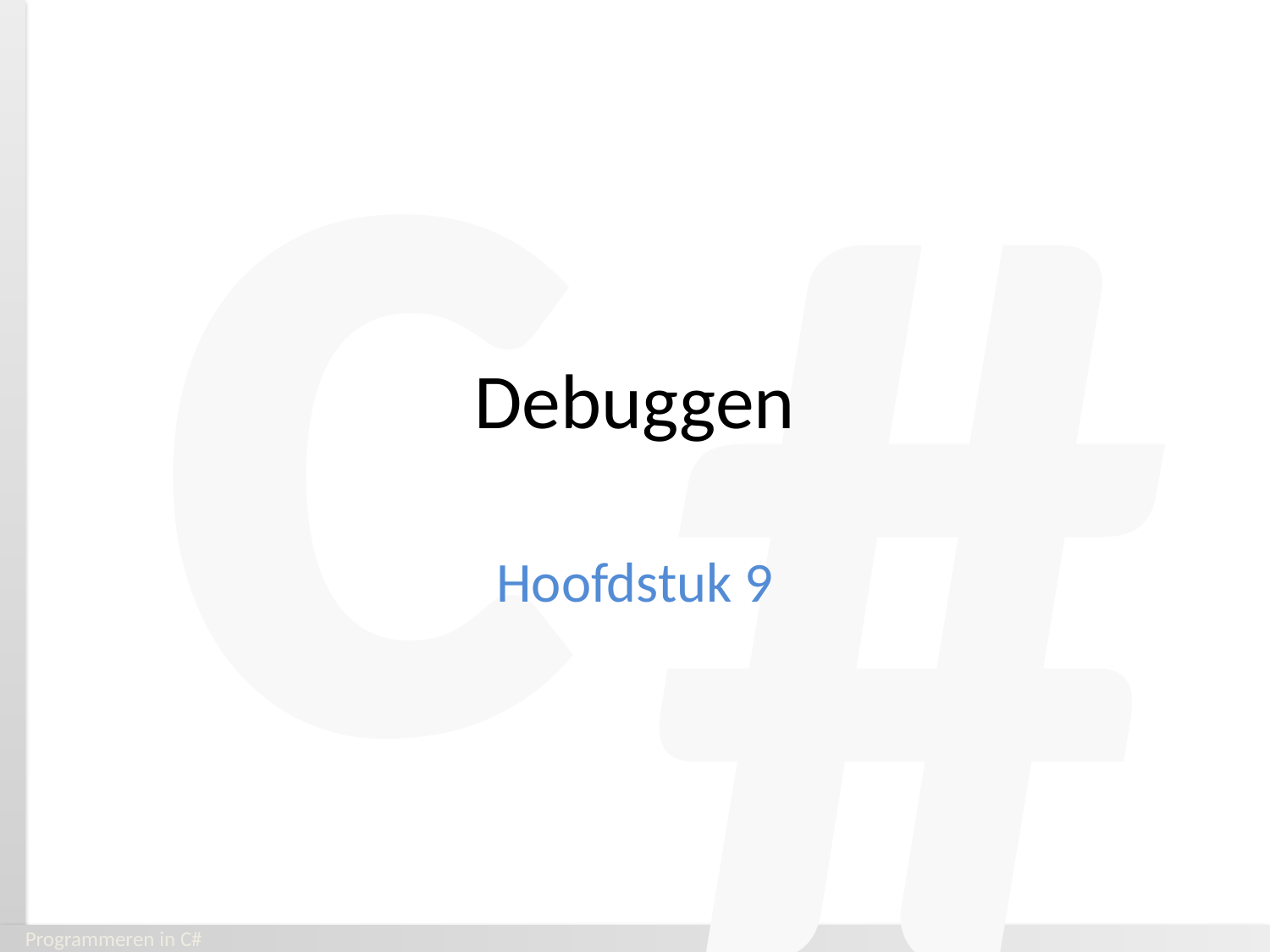

# Debuggen
Hoofdstuk 9
Programmeren in C#